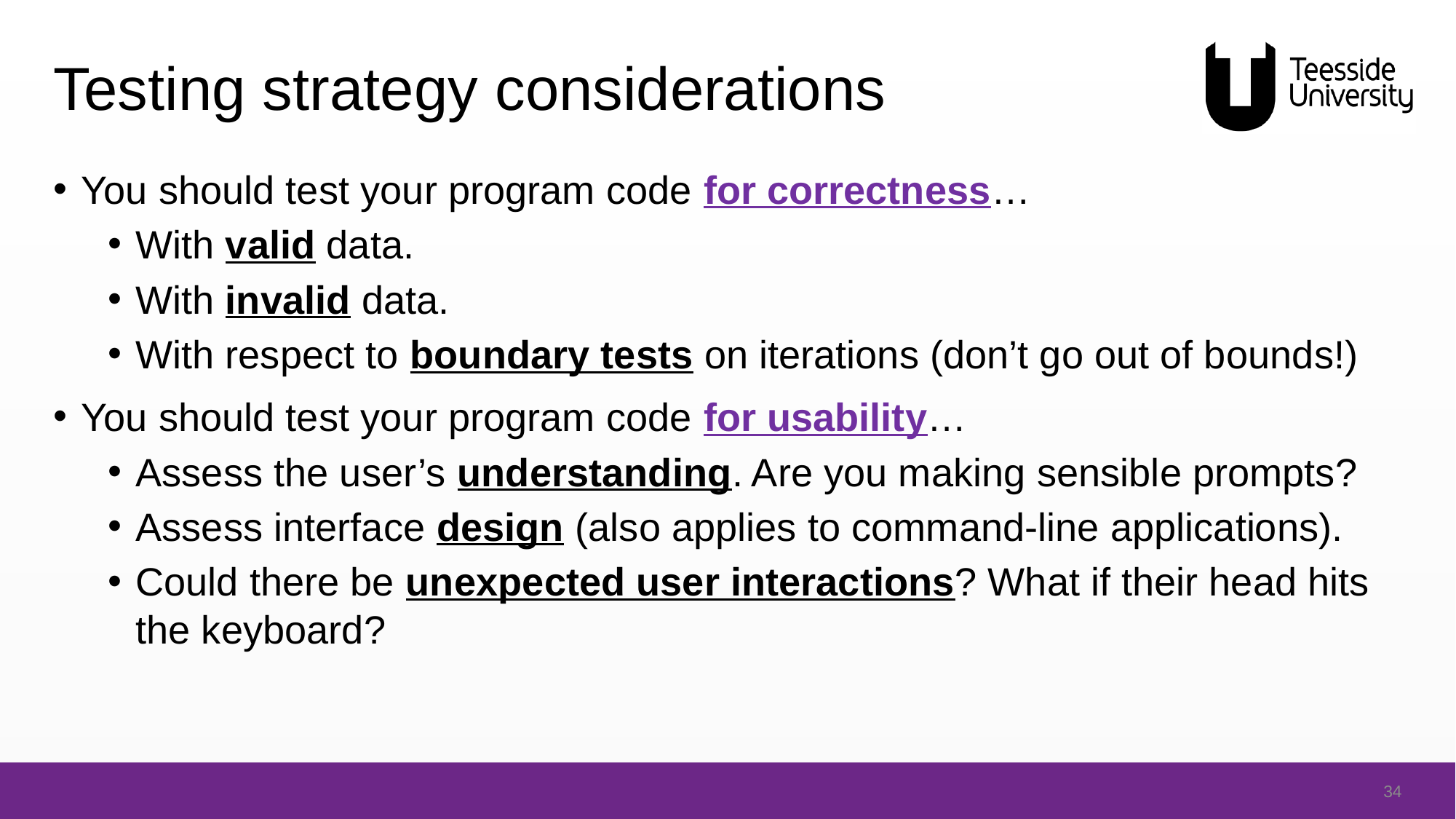

# Testing strategy considerations
You should test your program code for correctness…
With valid data.
With invalid data.
With respect to boundary tests on iterations (don’t go out of bounds!)
You should test your program code for usability…
Assess the user’s understanding. Are you making sensible prompts?
Assess interface design (also applies to command-line applications).
Could there be unexpected user interactions? What if their head hits the keyboard?
34